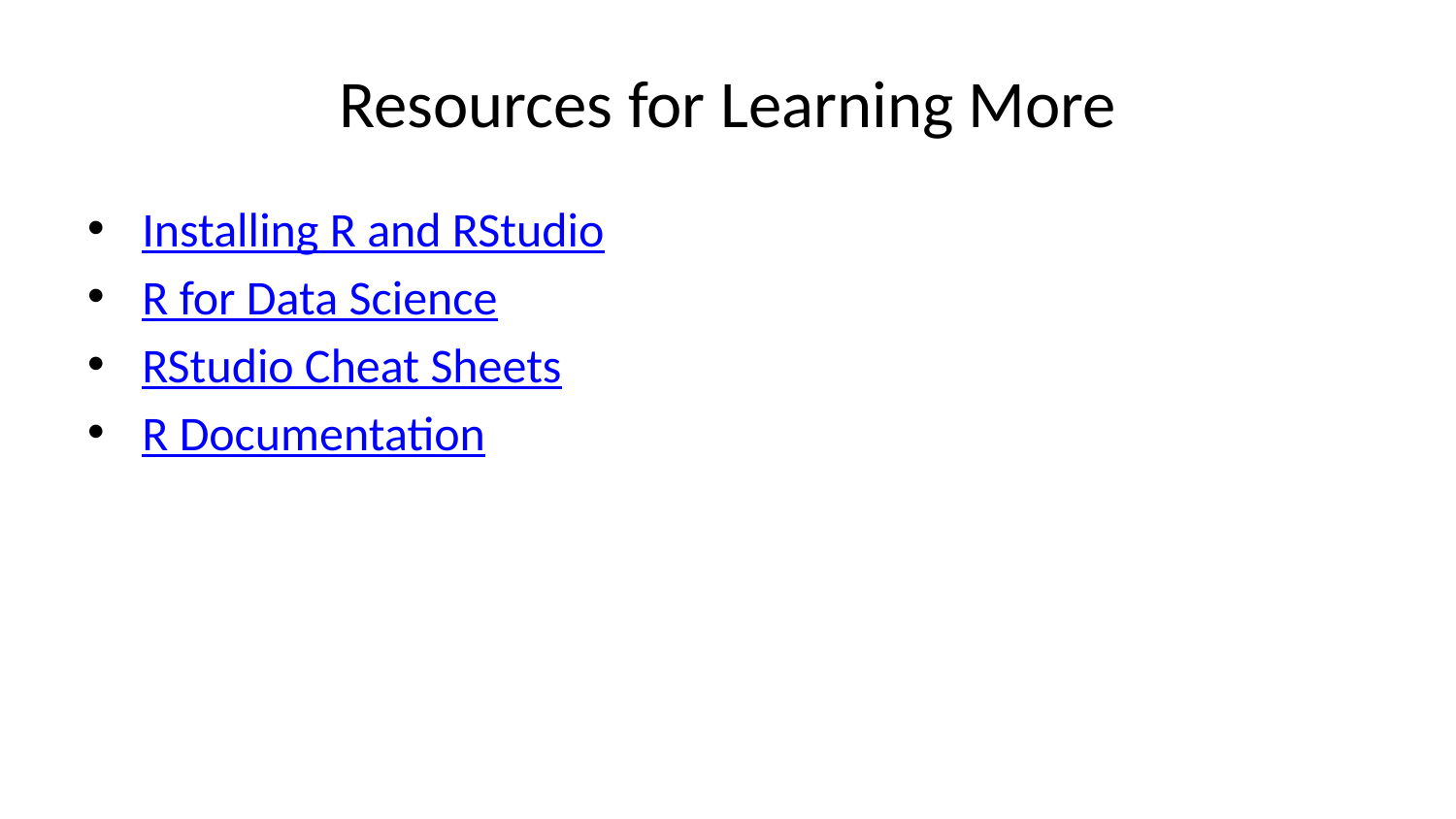

# Resources for Learning More
Installing R and RStudio
R for Data Science
RStudio Cheat Sheets
R Documentation